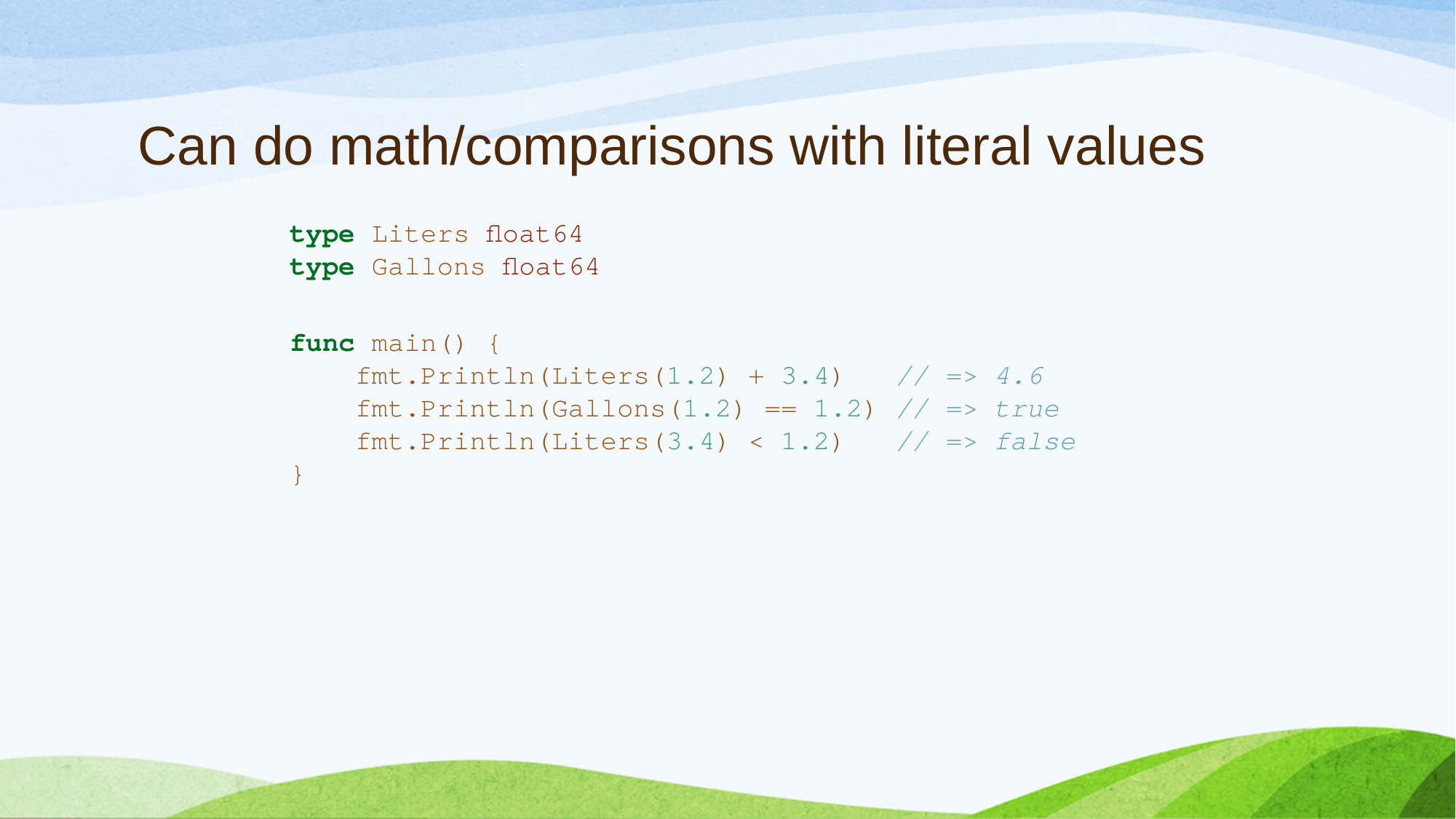

# Can do math/comparisons with literal values
type Liters float64
type Gallons float64
func main() {
    fmt.Println(Liters(1.2) + 3.4)   // => 4.6
    fmt.Println(Gallons(1.2) == 1.2) // => true
    fmt.Println(Liters(3.4) < 1.2)   // => false
}